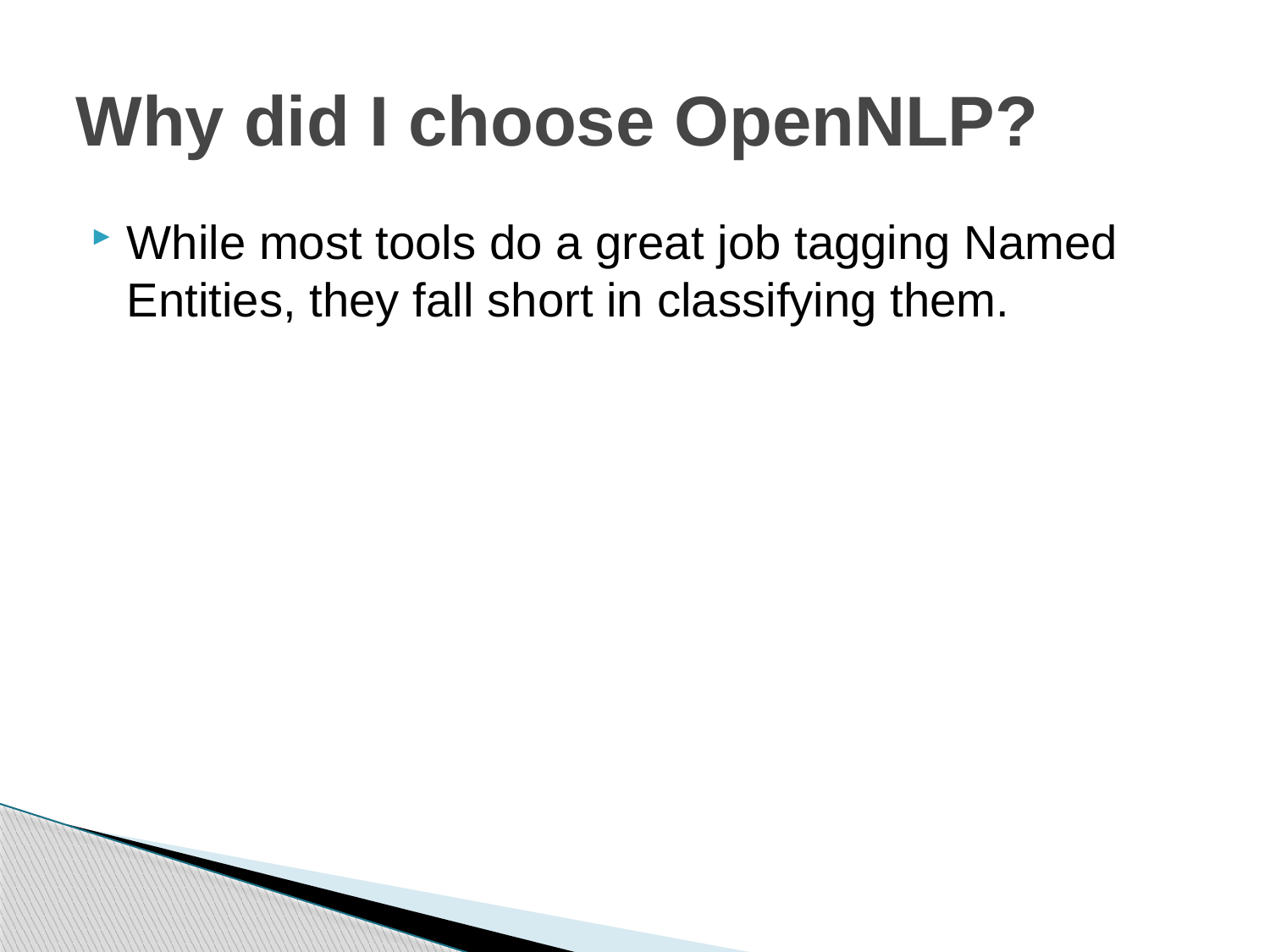

# Why did I choose OpenNLP?
While most tools do a great job tagging Named Entities, they fall short in classifying them.